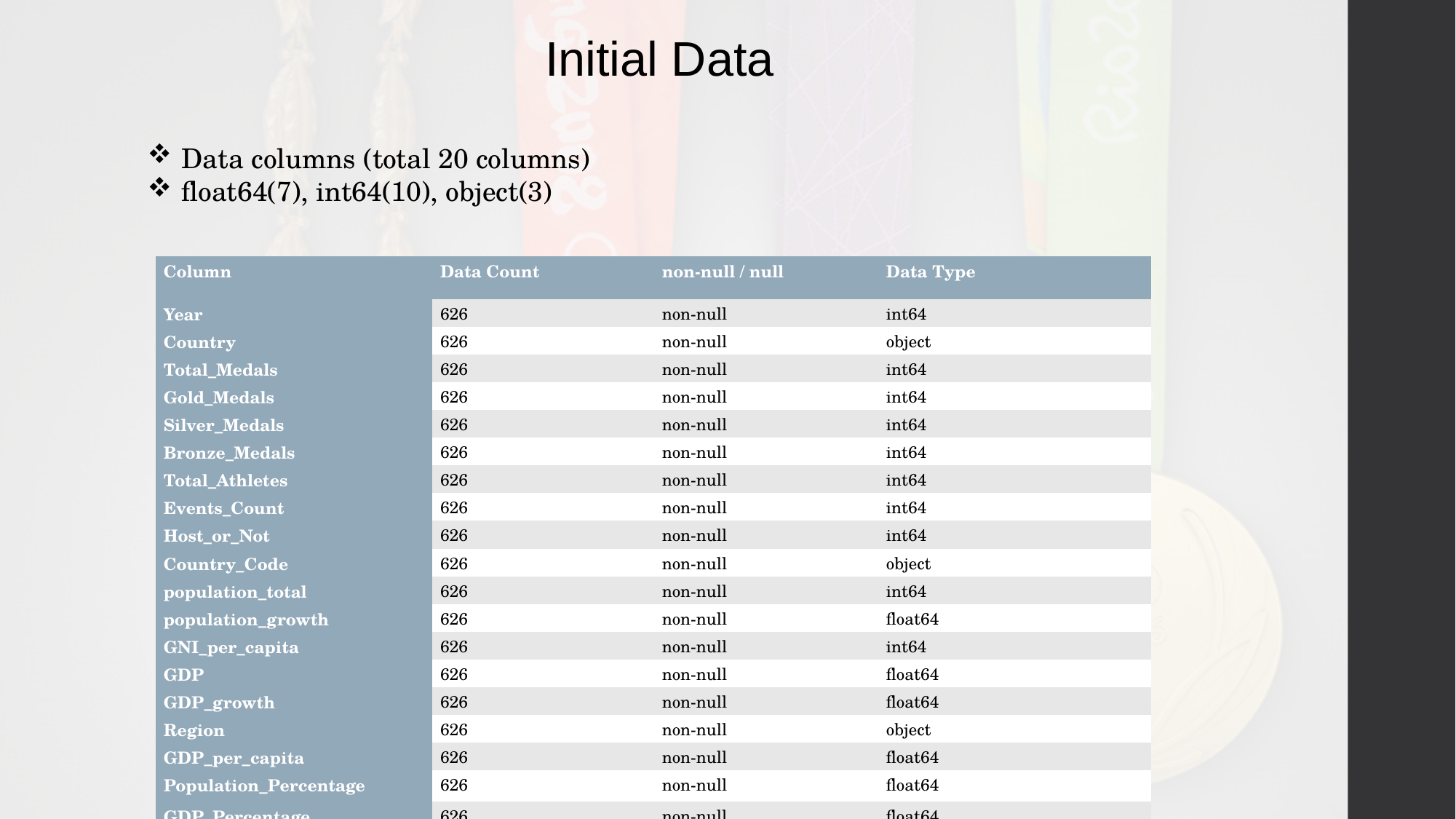

Initial Data
Data columns (total 20 columns)
float64(7), int64(10), object(3)
| Column | Data Count | non-null / null | Data Type |
| --- | --- | --- | --- |
| Year | 626 | non-null | int64 |
| Country | 626 | non-null | object |
| Total\_Medals | 626 | non-null | int64 |
| Gold\_Medals | 626 | non-null | int64 |
| Silver\_Medals | 626 | non-null | int64 |
| Bronze\_Medals | 626 | non-null | int64 |
| Total\_Athletes | 626 | non-null | int64 |
| Events\_Count | 626 | non-null | int64 |
| Host\_or\_Not | 626 | non-null | int64 |
| Country\_Code | 626 | non-null | object |
| population\_total | 626 | non-null | int64 |
| population\_growth | 626 | non-null | float64 |
| GNI\_per\_capita | 626 | non-null | int64 |
| GDP | 626 | non-null | float64 |
| GDP\_growth | 626 | non-null | float64 |
| Region | 626 | non-null | object |
| GDP\_per\_capita | 626 | non-null | float64 |
| Population\_Percentage | 626 | non-null | float64 |
| GDP\_Percentage | 626 | non-null | float64 |
| HDI | 626 | non-null | float64 |